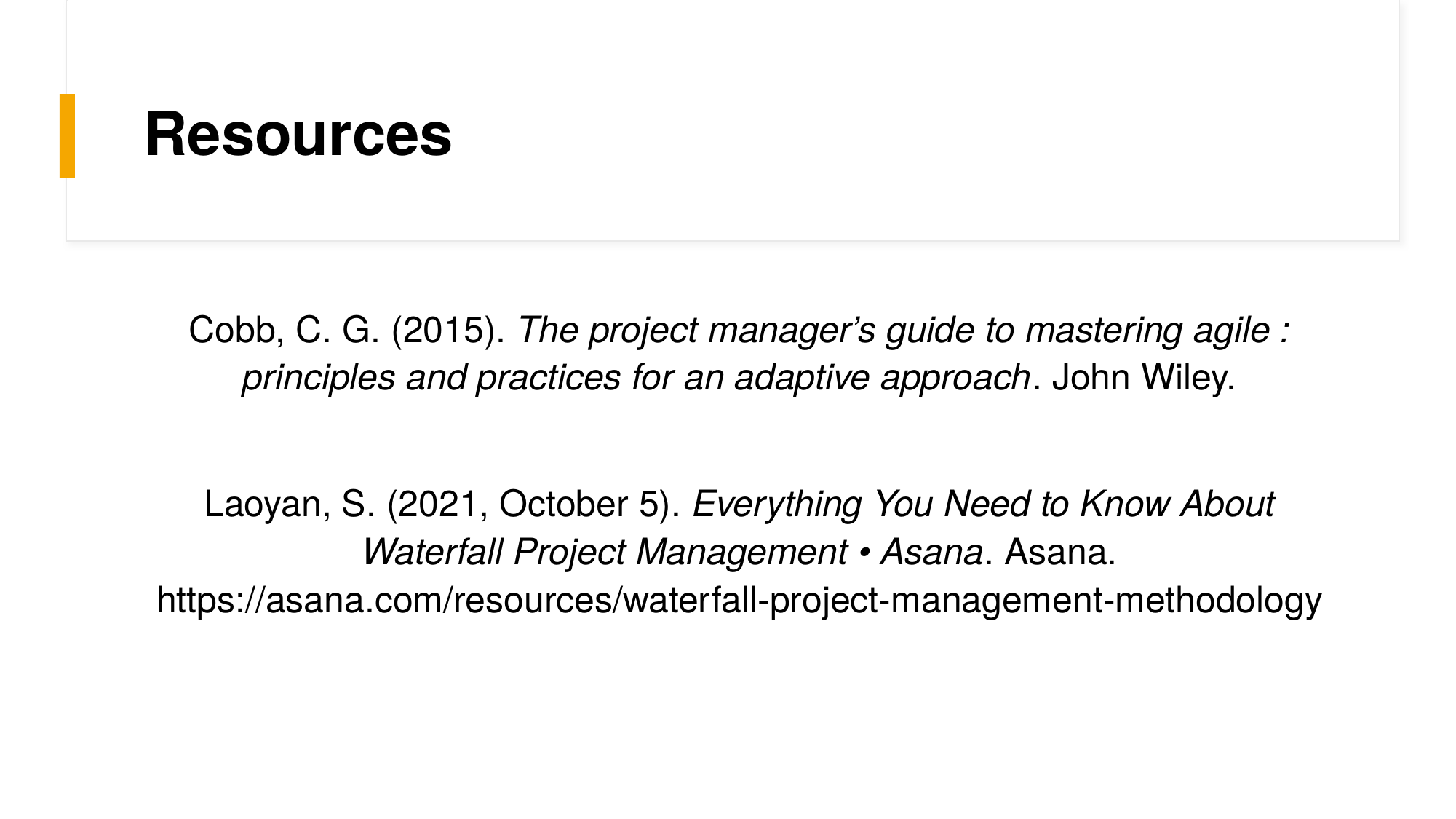

# Resources
Cobb, C. G. (2015). The project manager’s guide to mastering agile : principles and practices for an adaptive approach. John Wiley.

Laoyan, S. (2021, October 5). Everything You Need to Know About Waterfall Project Management • Asana. Asana. https://asana.com/resources/waterfall-project-management-methodology